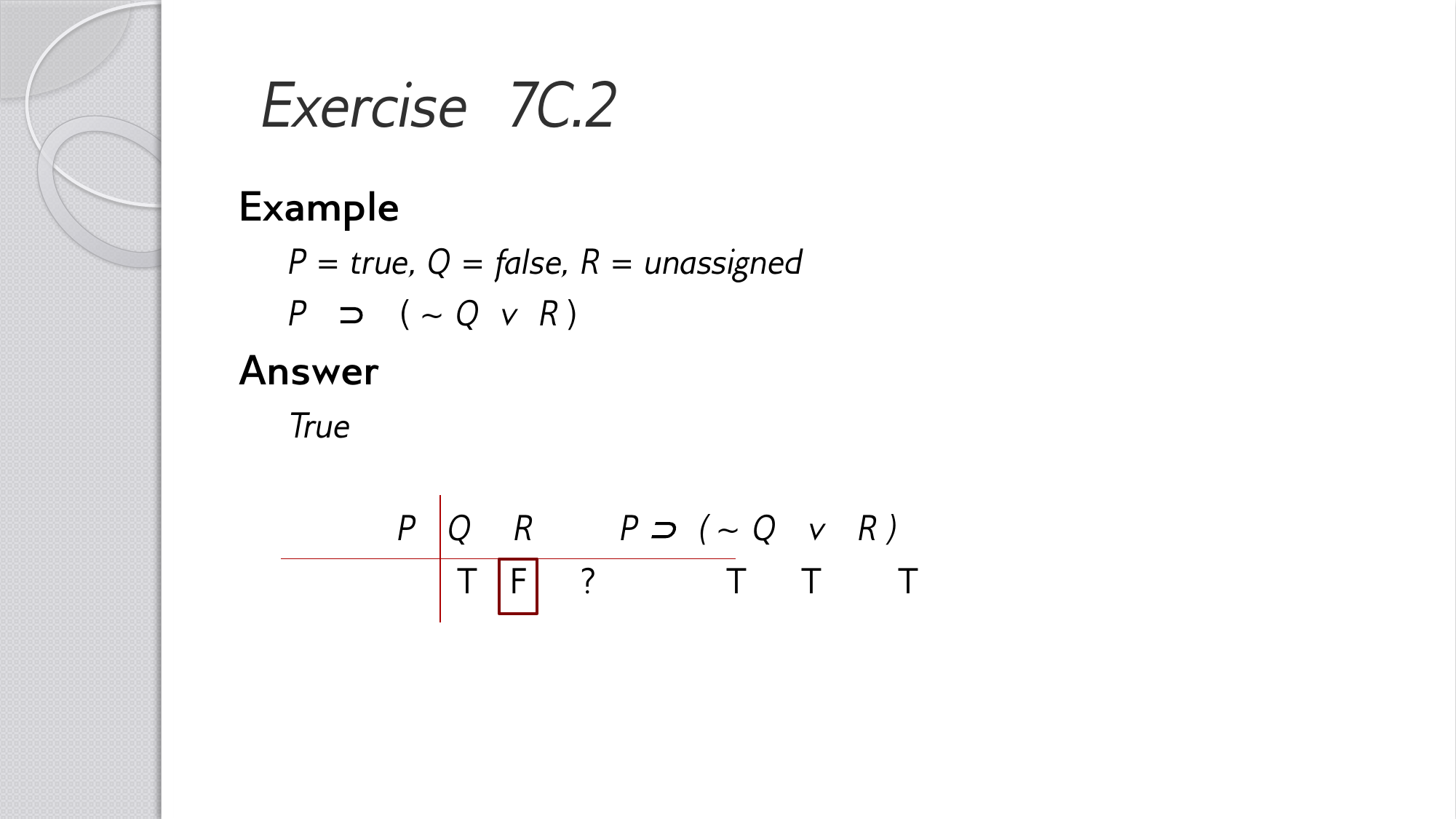

# Exercise  7C.2
Example
P = true, Q = false, R = unassigned
P   ⊃   ( ~ Q  v  R )
Answer
True

P   Q    R        P ⊃  ( ~ Q   v   R )
                    T   F     ?            T     T       T